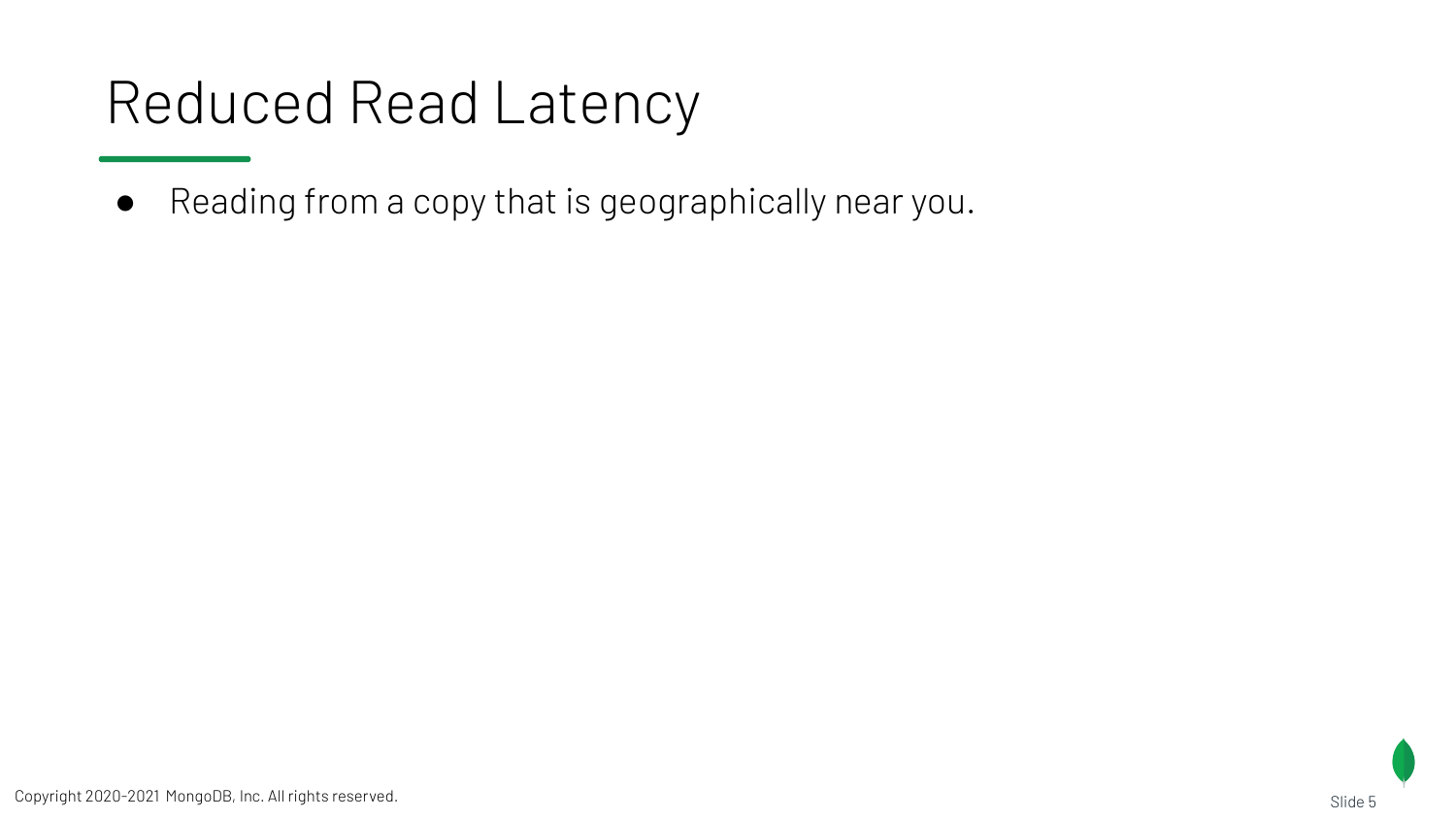

Reduced Read Latency
Reading from a copy that is geographically near you.

Slide 5